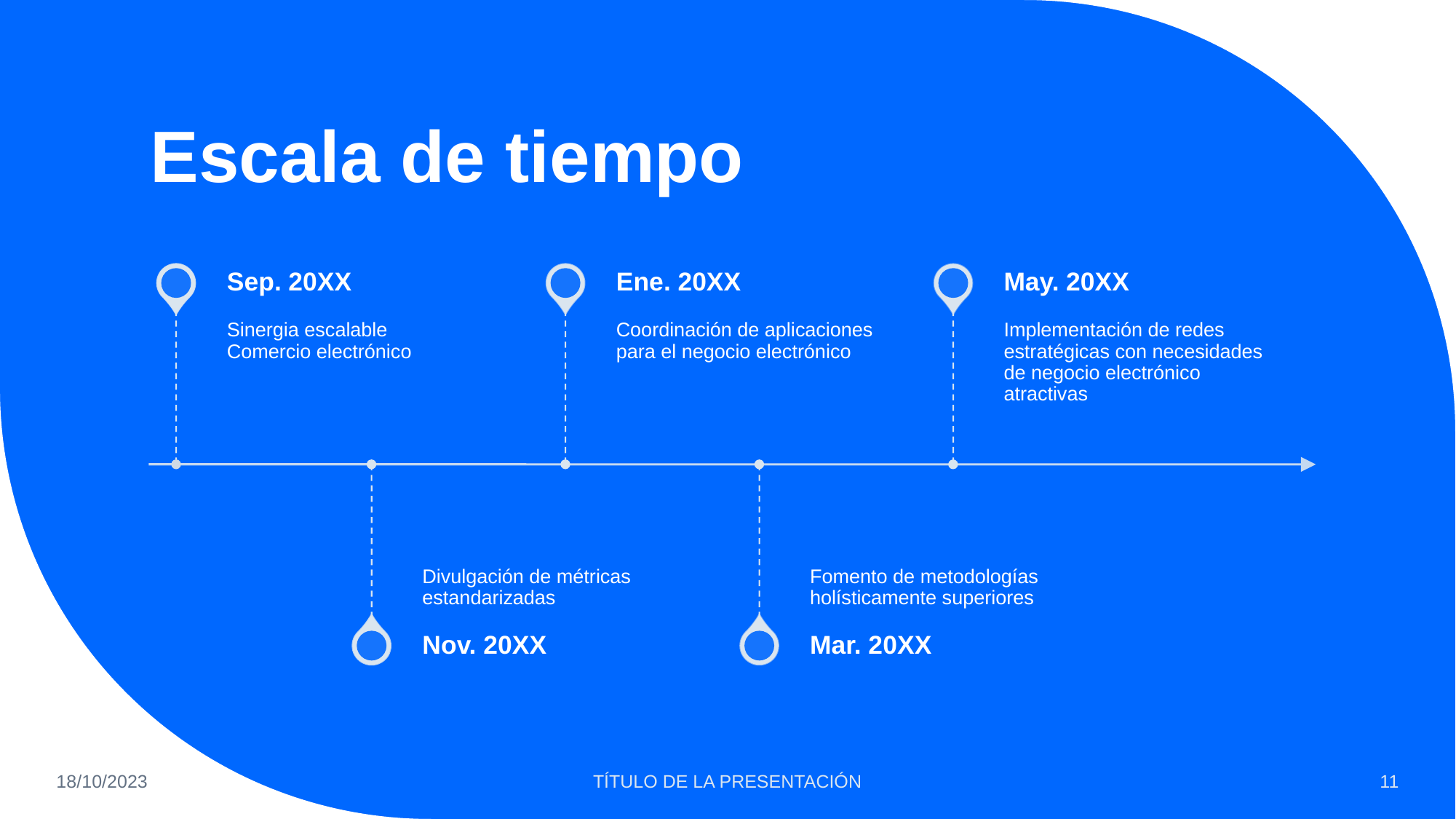

# Escala de tiempo
Sinergia escalable
Comercio electrónico
Sep. 20XX
Divulgación de métricas estandarizadas
Nov. 20XX
Coordinación de aplicaciones para el negocio electrónico
Ene. 20XX
Fomento de metodologías holísticamente superiores
Mar. 20XX
Implementación de redes estratégicas con necesidades de negocio electrónico atractivas
May. 20XX
18/10/2023
TÍTULO DE LA PRESENTACIÓN
11